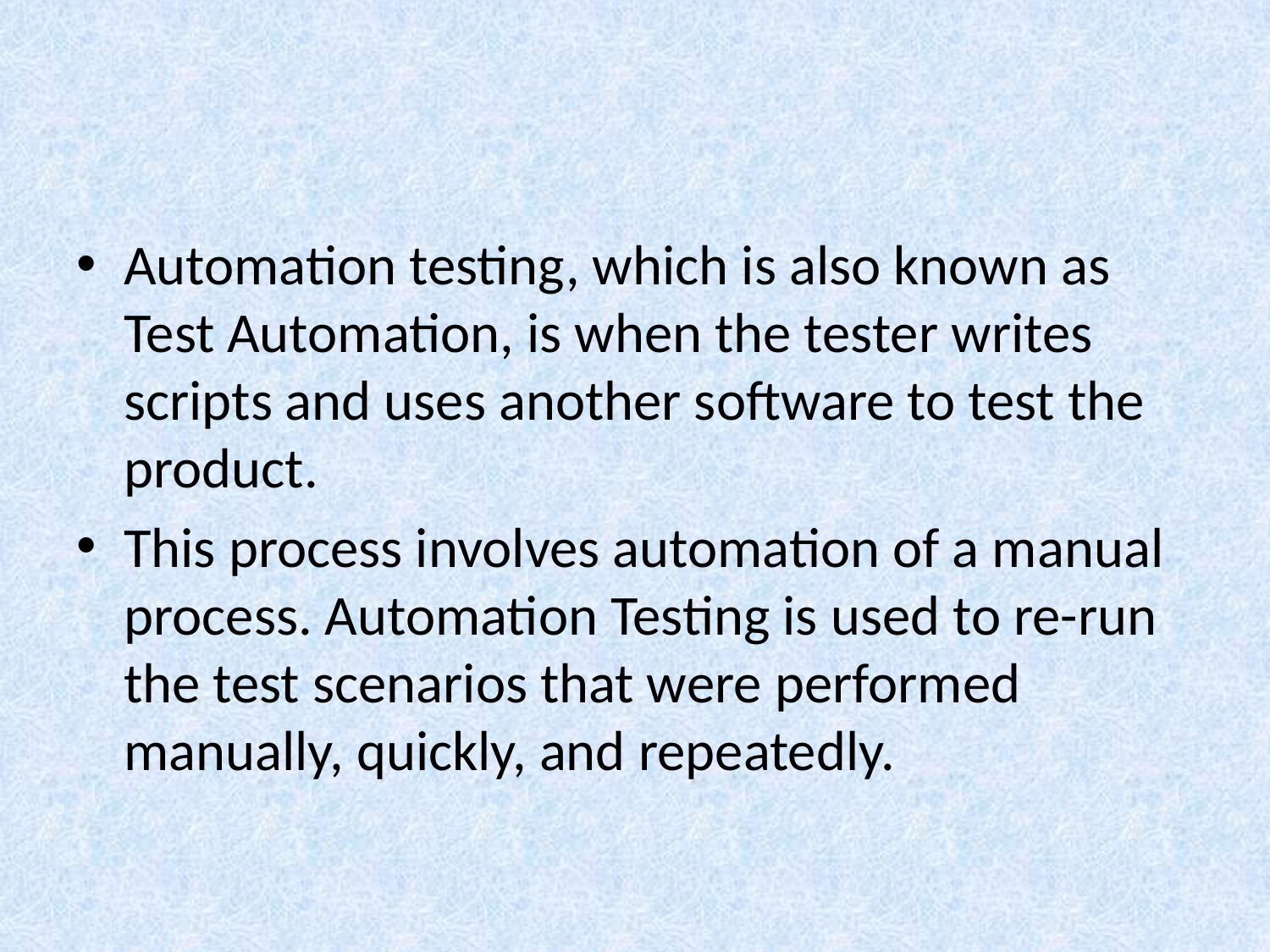

#
Automation testing, which is also known as Test Automation, is when the tester writes scripts and uses another software to test the product.
This process involves automation of a manual process. Automation Testing is used to re-run the test scenarios that were performed manually, quickly, and repeatedly.